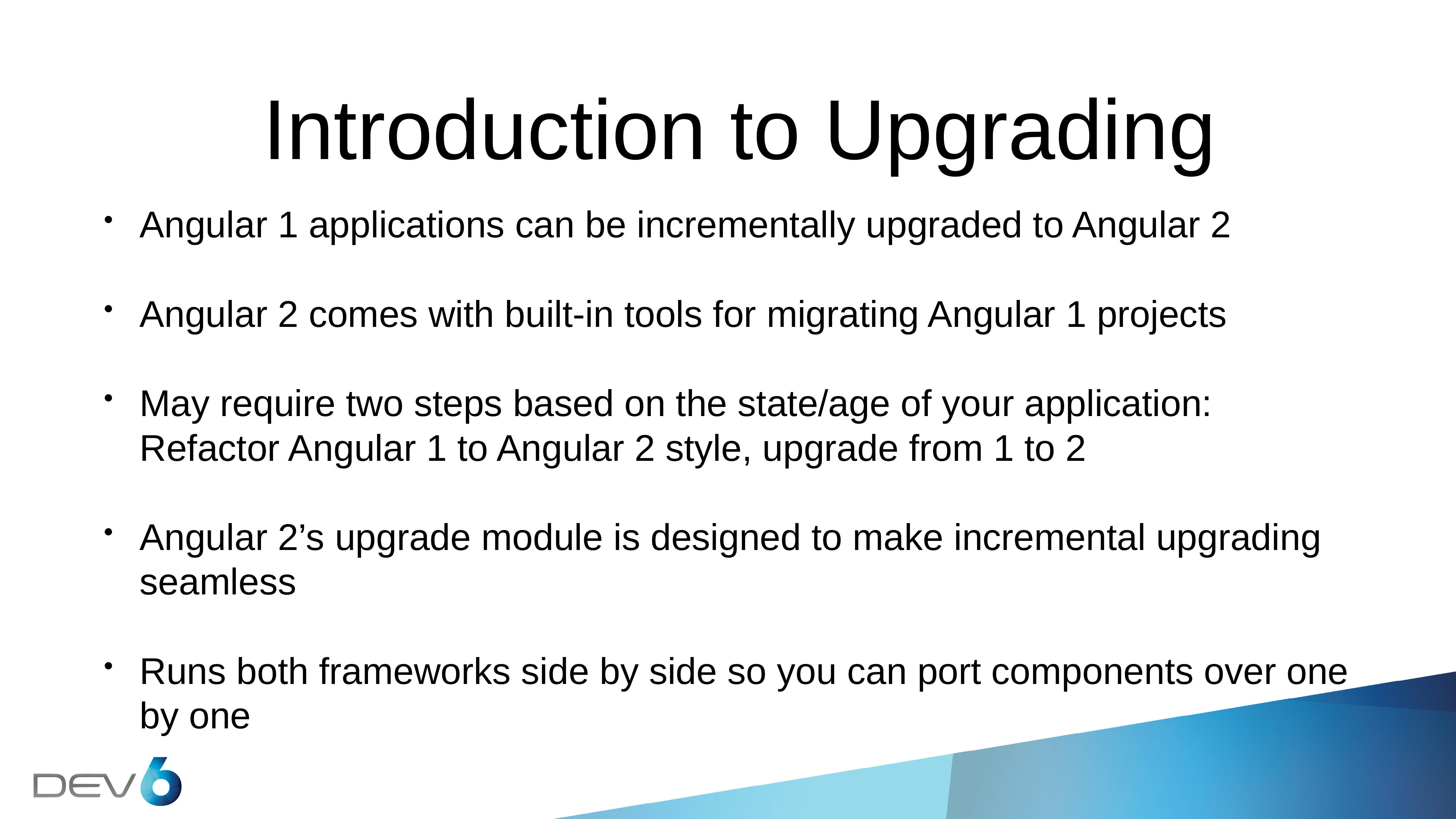

# Introduction to Upgrading
Angular 1 applications can be incrementally upgraded to Angular 2
Angular 2 comes with built-in tools for migrating Angular 1 projects
May require two steps based on the state/age of your application: Refactor Angular 1 to Angular 2 style, upgrade from 1 to 2
Angular 2’s upgrade module is designed to make incremental upgrading seamless
Runs both frameworks side by side so you can port components over one by one